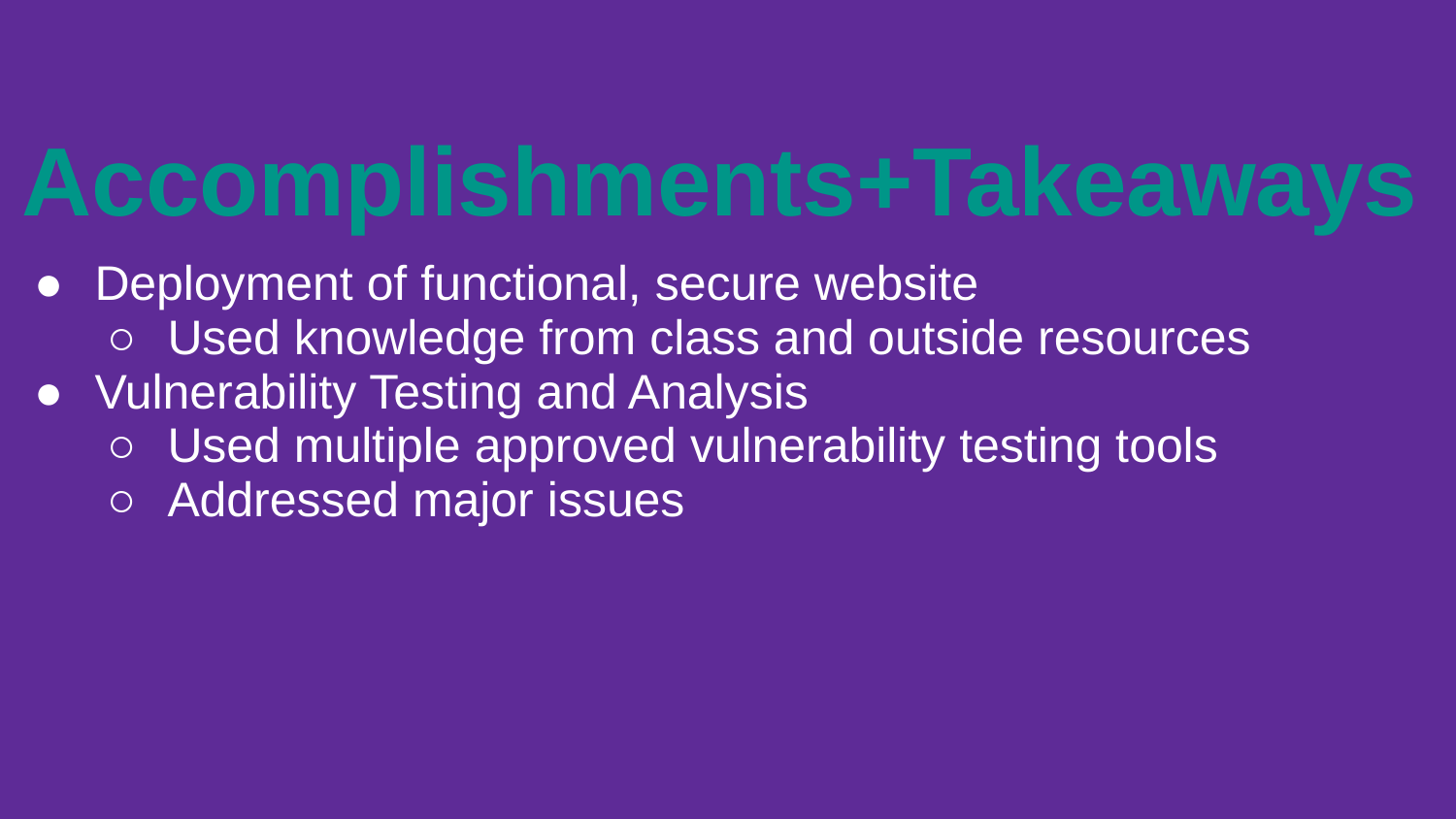

# Accomplishments+Takeaways
Deployment of functional, secure website
Used knowledge from class and outside resources
Vulnerability Testing and Analysis
Used multiple approved vulnerability testing tools
Addressed major issues